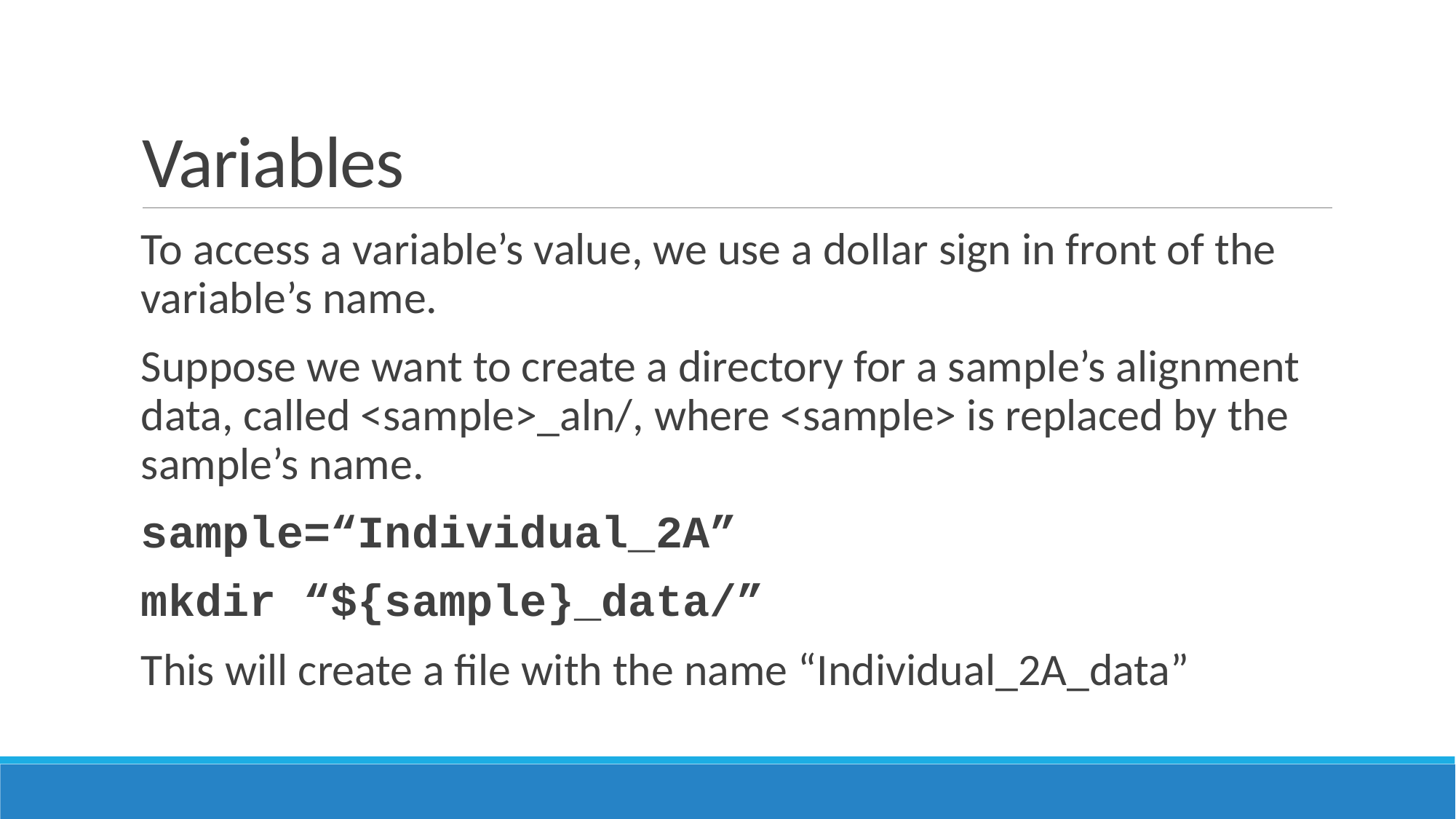

# Variables
To access a variable’s value, we use a dollar sign in front of the variable’s name.
Suppose we want to create a directory for a sample’s alignment data, called <sample>_aln/, where <sample> is replaced by the sample’s name.
sample=“Individual_2A”
mkdir “${sample}_data/”
This will create a file with the name “Individual_2A_data”